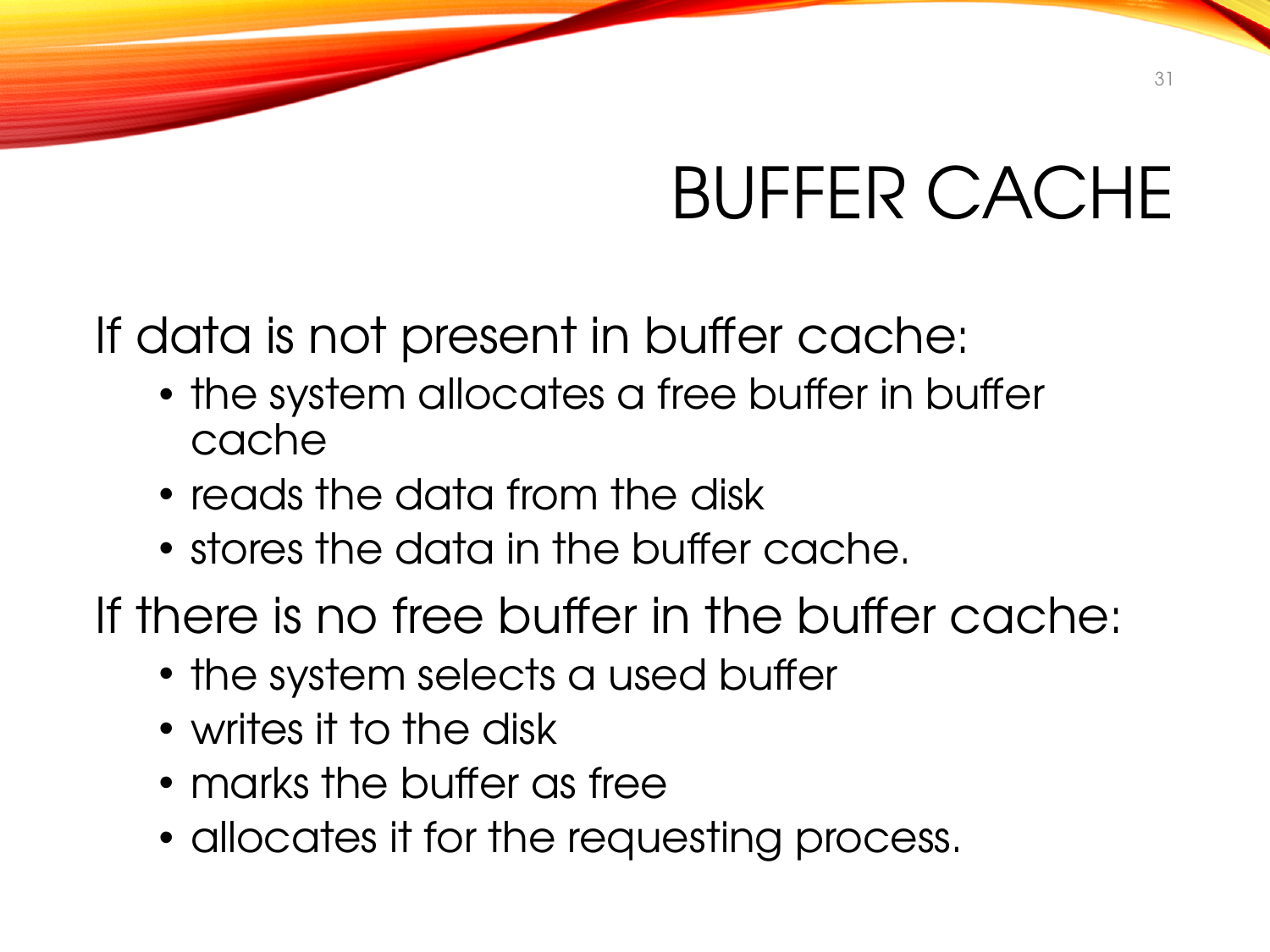

31
# Buffer Cache
If data is not present in buffer cache:
the system allocates a free buffer in buffer cache
reads the data from the disk
stores the data in the buffer cache.
If there is no free buffer in the buffer cache:
the system selects a used buffer
writes it to the disk
marks the buffer as free
allocates it for the requesting process.